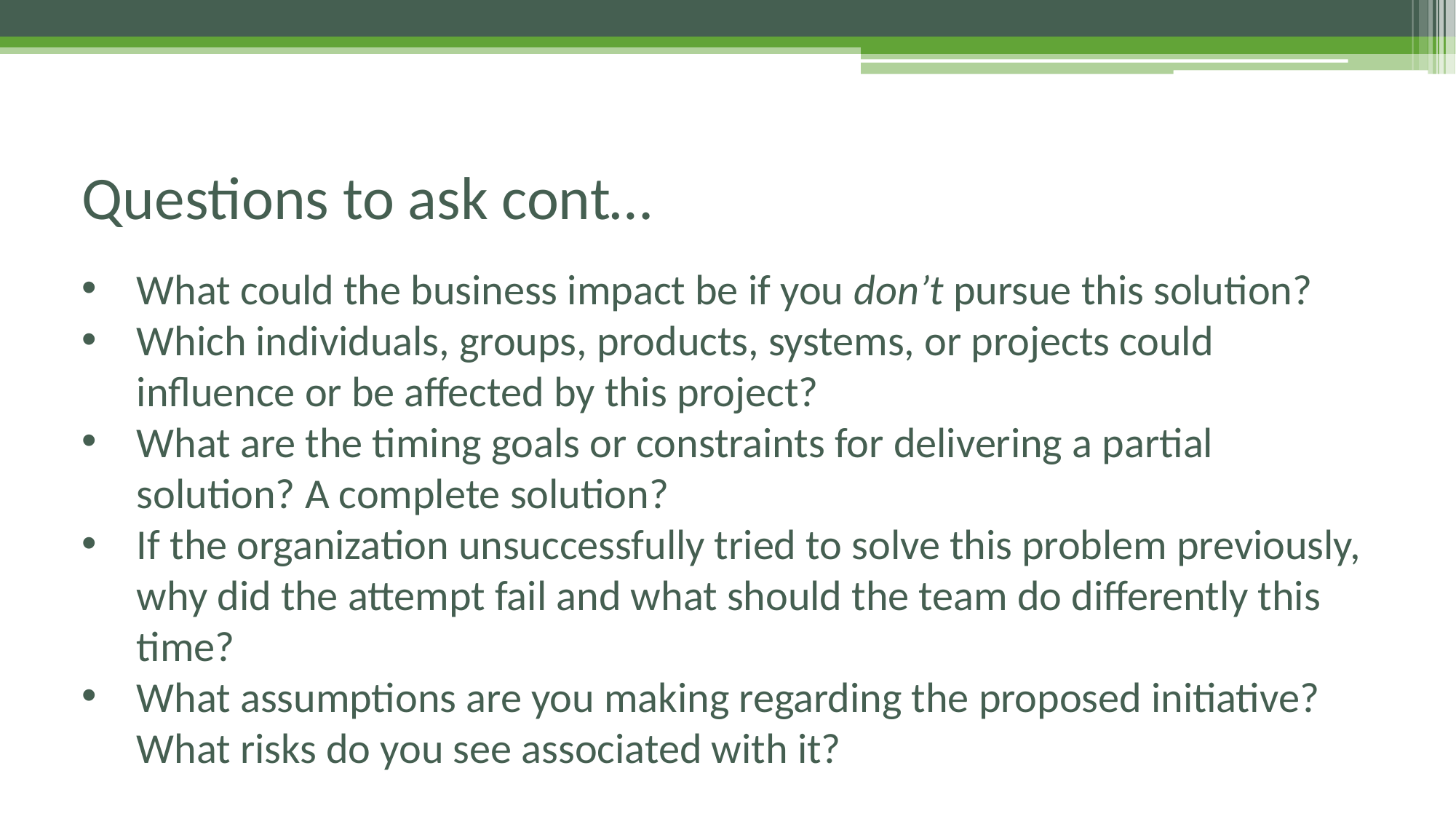

# Questions to ask cont…
What could the business impact be if you don’t pursue this solution?
Which individuals, groups, products, systems, or projects could influence or be affected by this project?
What are the timing goals or constraints for delivering a partial solution? A complete solution?
If the organization unsuccessfully tried to solve this problem previously, why did the attempt fail and what should the team do differently this time?
What assumptions are you making regarding the proposed initiative? What risks do you see associated with it?